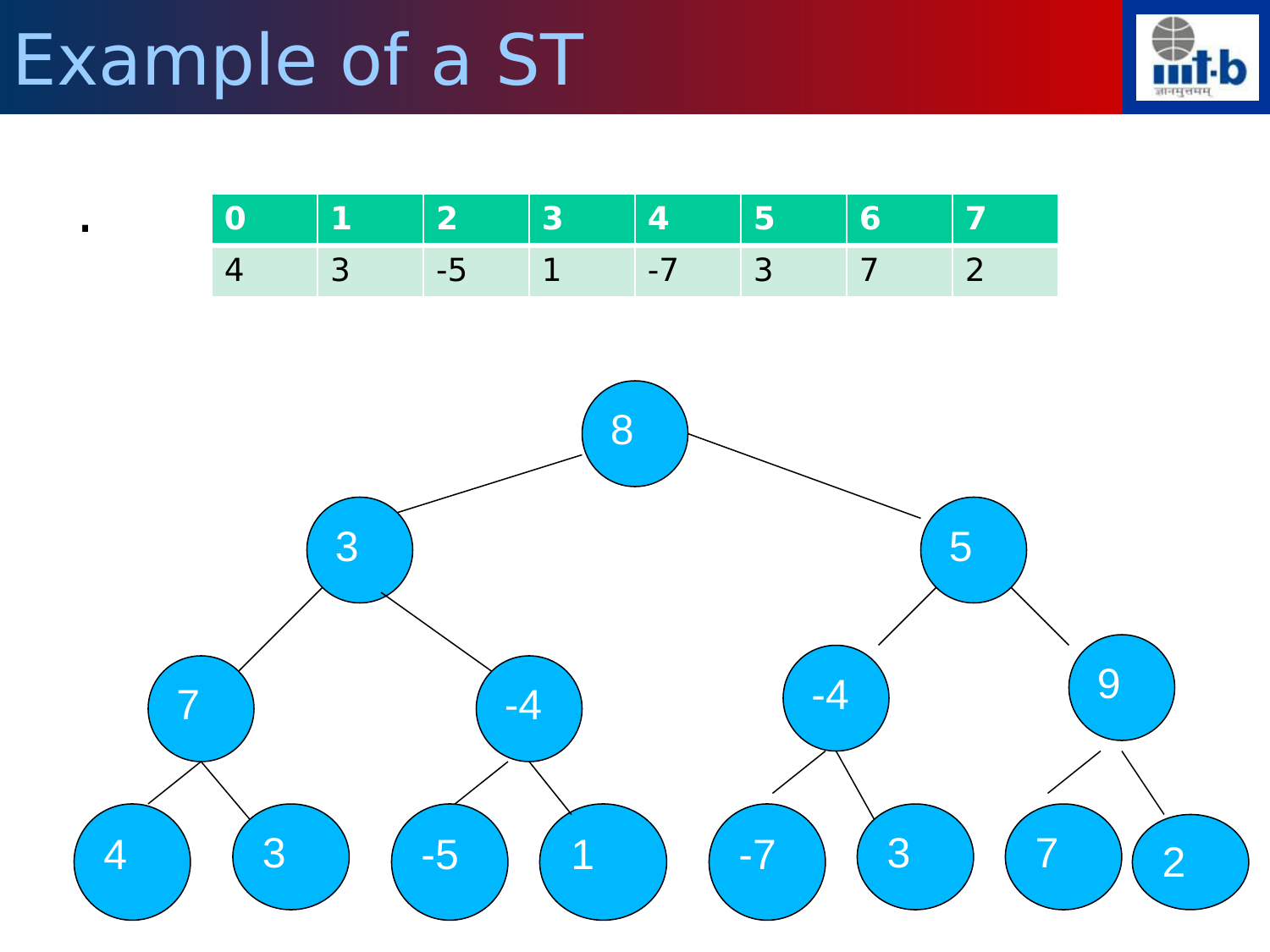

Example of a ST
.

| 0 | 1 | 2 | 3 | 4 | 5 | 6 | 7 |
| --- | --- | --- | --- | --- | --- | --- | --- |
| 4 | 3 | -5 | 1 | -7 | 3 | 7 | 2 |
8
3
5
9
-4
7
-4
4
3
-5
1
-7
3
7
2